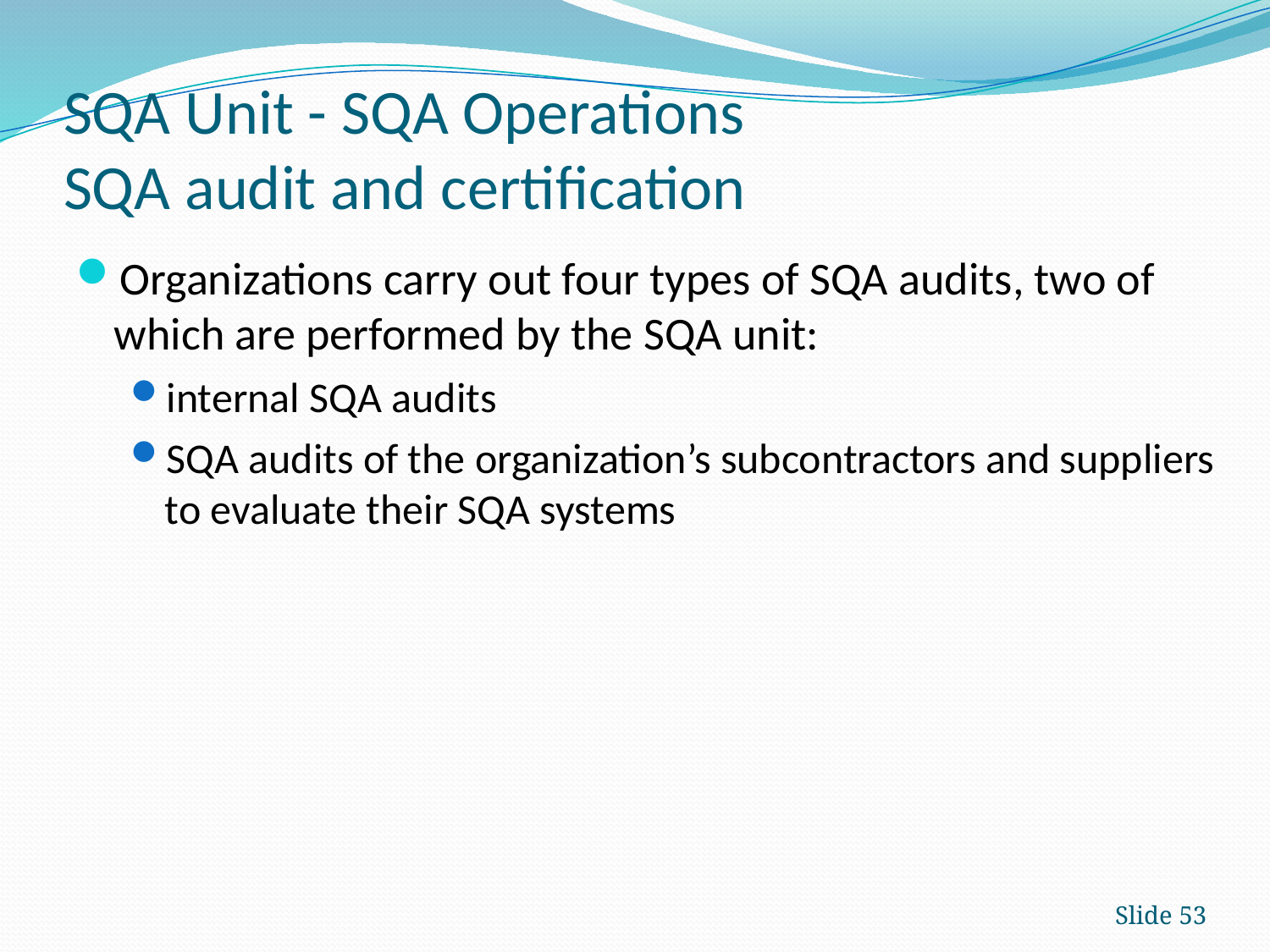

# SQA Unit - SQA Operations SQA audit and certification
Organizations carry out four types of SQA audits, two of which are performed by the SQA unit:
internal SQA audits
SQA audits of the organization’s subcontractors and suppliers to evaluate their SQA systems
Slide 53